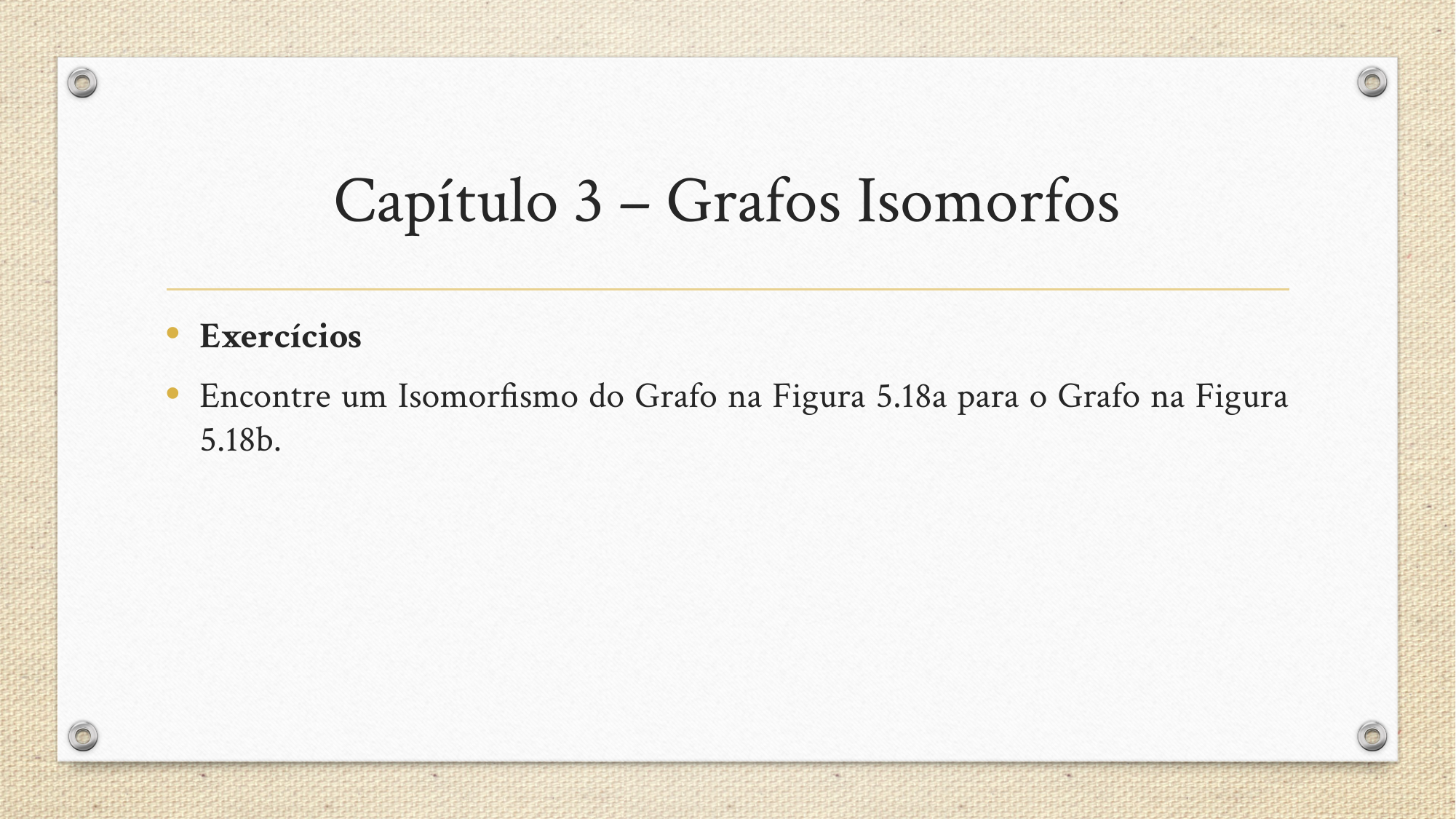

# Capítulo 3 – Grafos Isomorfos
Exercícios
Encontre um Isomorfismo do Grafo na Figura 5.18a para o Grafo na Figura 5.18b.